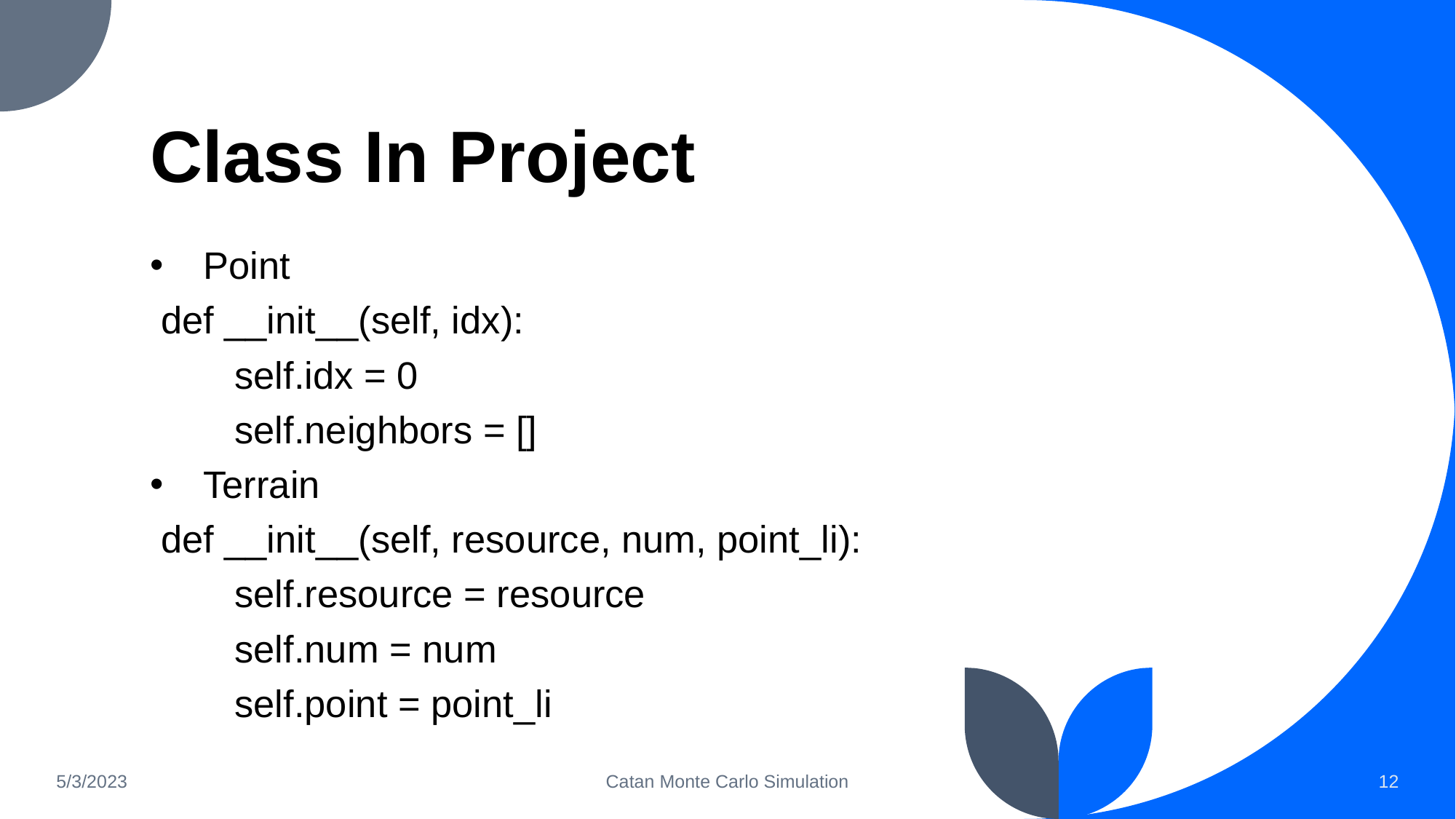

# Class In Project
Point
 def __init__(self, idx):
        self.idx = 0
        self.neighbors = []
Terrain
 def __init__(self, resource, num, point_li):
        self.resource = resource
        self.num = num
        self.point = point_li
5/3/2023
Catan Monte Carlo Simulation
12